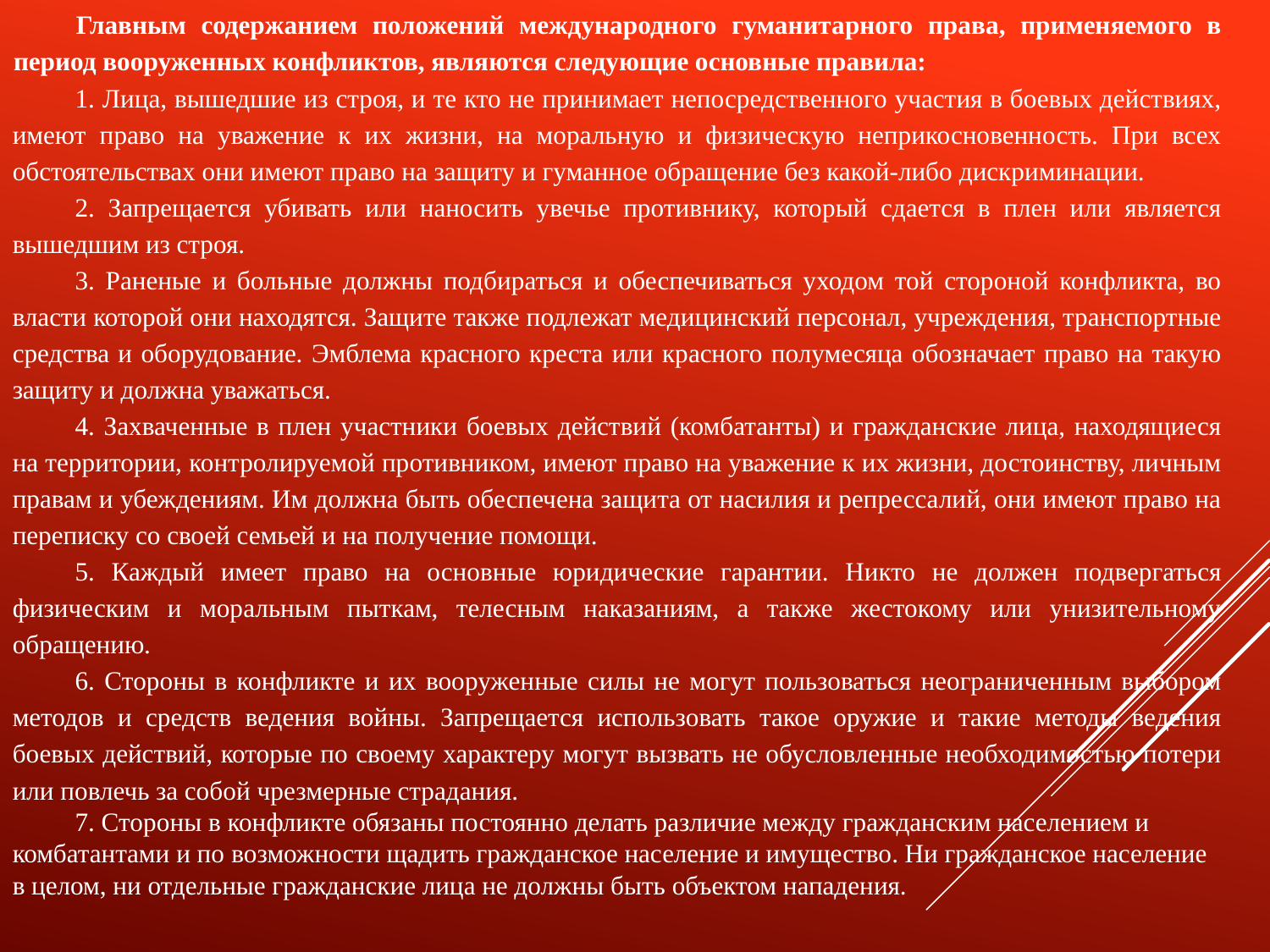

Главным содержанием положений международного гуманитарного права, применяемого в период вооруженных конфликтов, являются следующие основные правила:
1. Лица, вышедшие из строя, и те кто не принимает непосредственного участия в боевых действиях, имеют право на уважение к их жизни, на моральную и физическую неприкосновенность. При всех обстоятельствах они имеют право на защиту и гуманное обращение без какой-либо дискриминации.
2. Запрещается убивать или наносить увечье противнику, который сдается в плен или является вышедшим из строя.
3. Раненые и больные должны подбираться и обеспечиваться уходом той стороной конфликта, во власти которой они находятся. Защите также подлежат медицинский персонал, учреждения, транспортные средства и оборудование. Эмблема красного креста или красного полумесяца обозначает право на такую защиту и должна уважаться.
4. Захваченные в плен участники боевых действий (комбатанты) и гражданские лица, находящиеся на территории, контролируемой противником, имеют право на уважение к их жизни, достоинству, личным правам и убеждениям. Им должна быть обеспечена защита от насилия и репрессалий, они имеют право на переписку со своей семьей и на получение помощи.
5. Каждый имеет право на основные юридические гарантии. Никто не должен подвергаться физическим и моральным пыткам, телесным наказаниям, а также жестокому или унизительному обращению.
6. Стороны в конфликте и их вооруженные силы не могут пользоваться неограниченным выбором методов и средств ведения войны. Запрещается использовать такое оружие и такие методы ведения боевых действий, которые по своему характеру могут вызвать не обусловленные необходимостью потери или повлечь за собой чрезмерные страдания.
7. Стороны в конфликте обязаны постоянно делать различие между гражданским населением и комбатантами и по возможности щадить гражданское население и имущество. Ни гражданское население в целом, ни отдельные гражданские лица не должны быть объектом нападения.